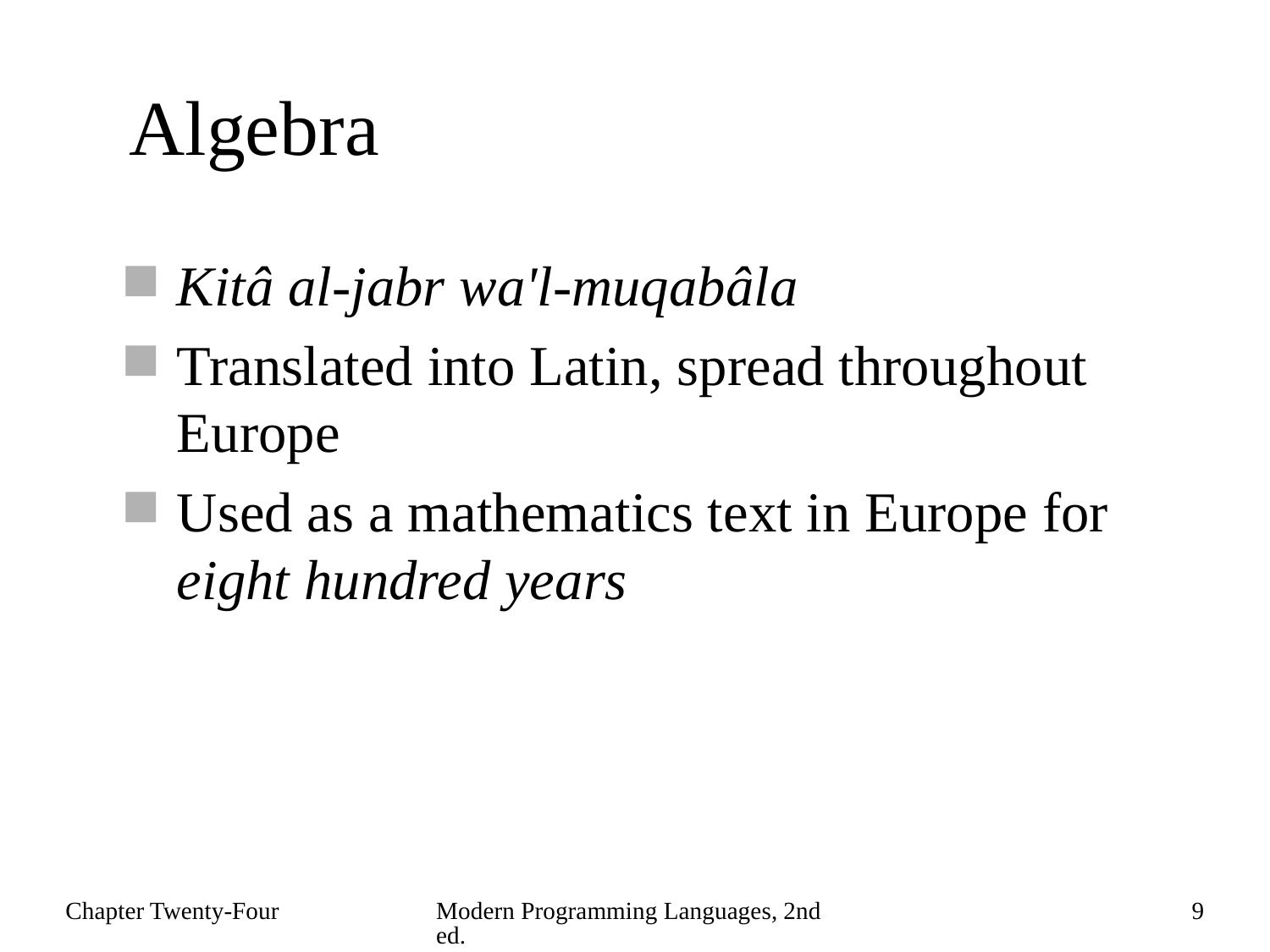

# Algebra
Kitâ al-jabr wa'l-muqabâla
Translated into Latin, spread throughout Europe
Used as a mathematics text in Europe for eight hundred years
Chapter Twenty-Four
Modern Programming Languages, 2nd ed.
9